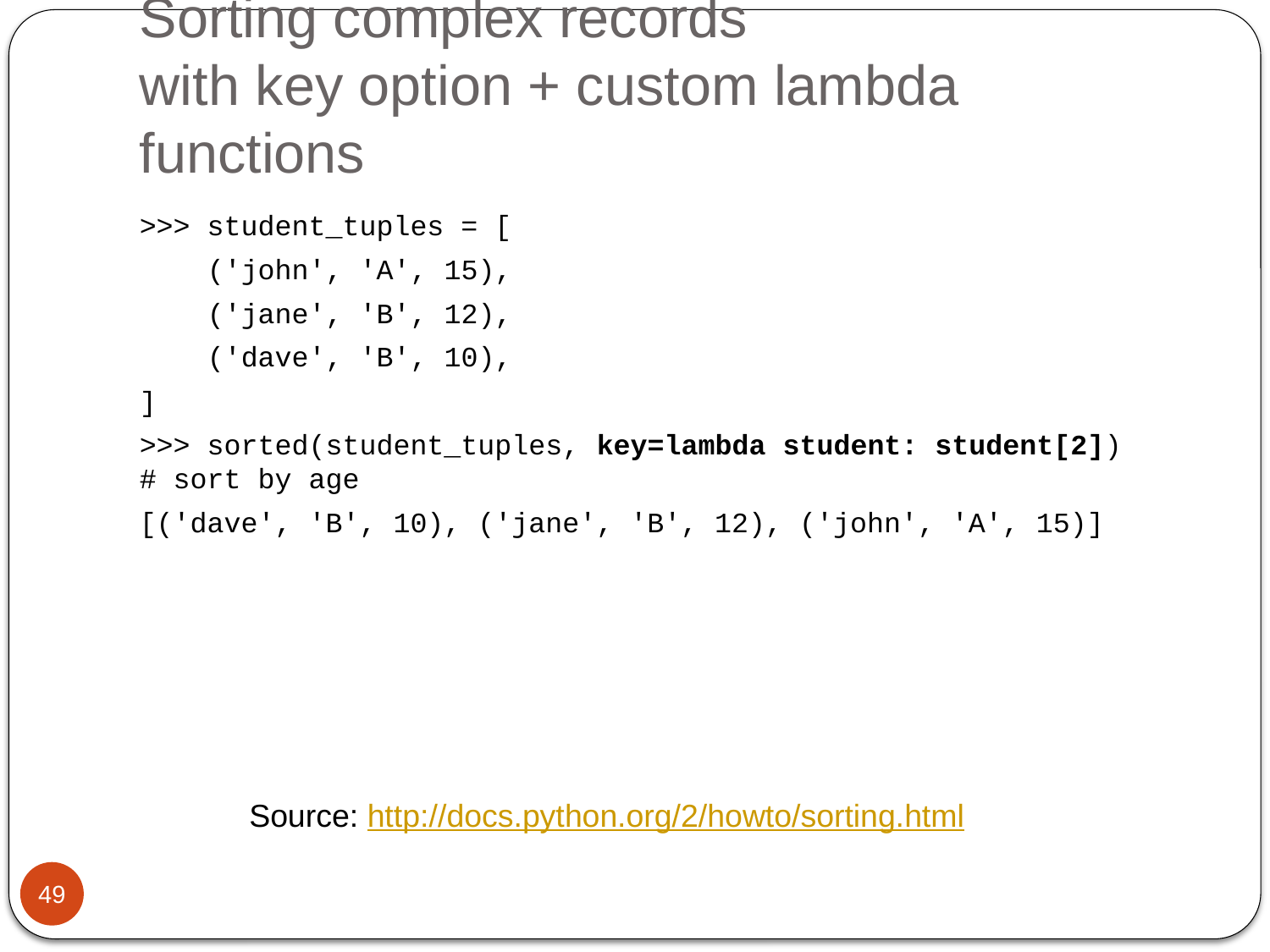

# Sorting complex records with key option + custom lambda functions
>>> student_tuples = [
    ('john', 'A', 15),
    ('jane', 'B', 12),
    ('dave', 'B', 10),
]
>>> sorted(student_tuples, key=lambda student: student[2])
# sort by age
[('dave', 'B', 10), ('jane', 'B', 12), ('john', 'A', 15)]
Source: http://docs.python.org/2/howto/sorting.html
49